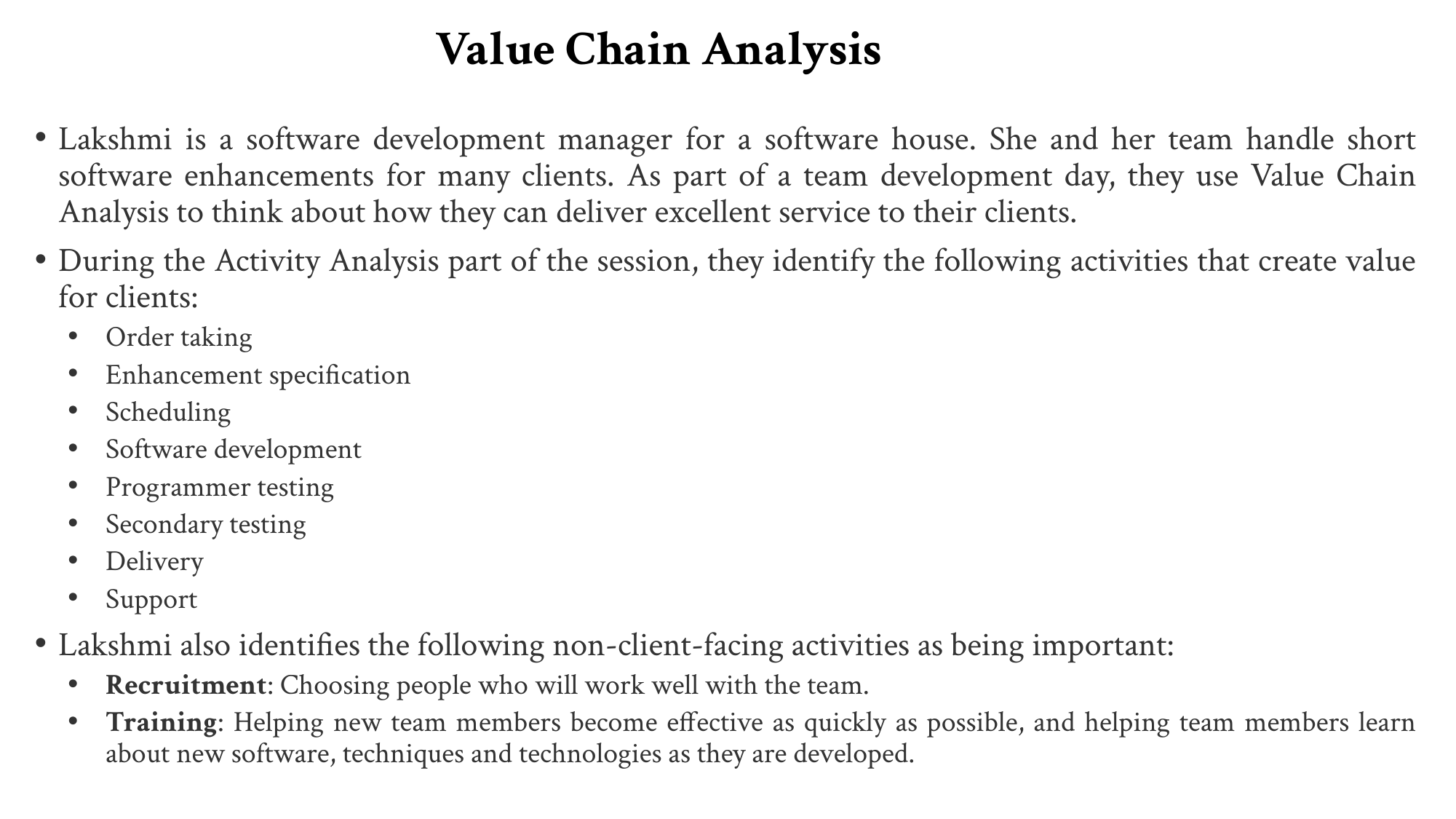

# Value Chain Analysis
Lakshmi is a software development manager for a software house. She and her team handle short software enhancements for many clients. As part of a team development day, they use Value Chain Analysis to think about how they can deliver excellent service to their clients.
During the Activity Analysis part of the session, they identify the following activities that create value for clients:
Order taking
Enhancement specification
Scheduling
Software development
Programmer testing
Secondary testing
Delivery
Support
Lakshmi also identifies the following non-client-facing activities as being important:
Recruitment: Choosing people who will work well with the team.
Training: Helping new team members become effective as quickly as possible, and helping team members learn about new software, techniques and technologies as they are developed.